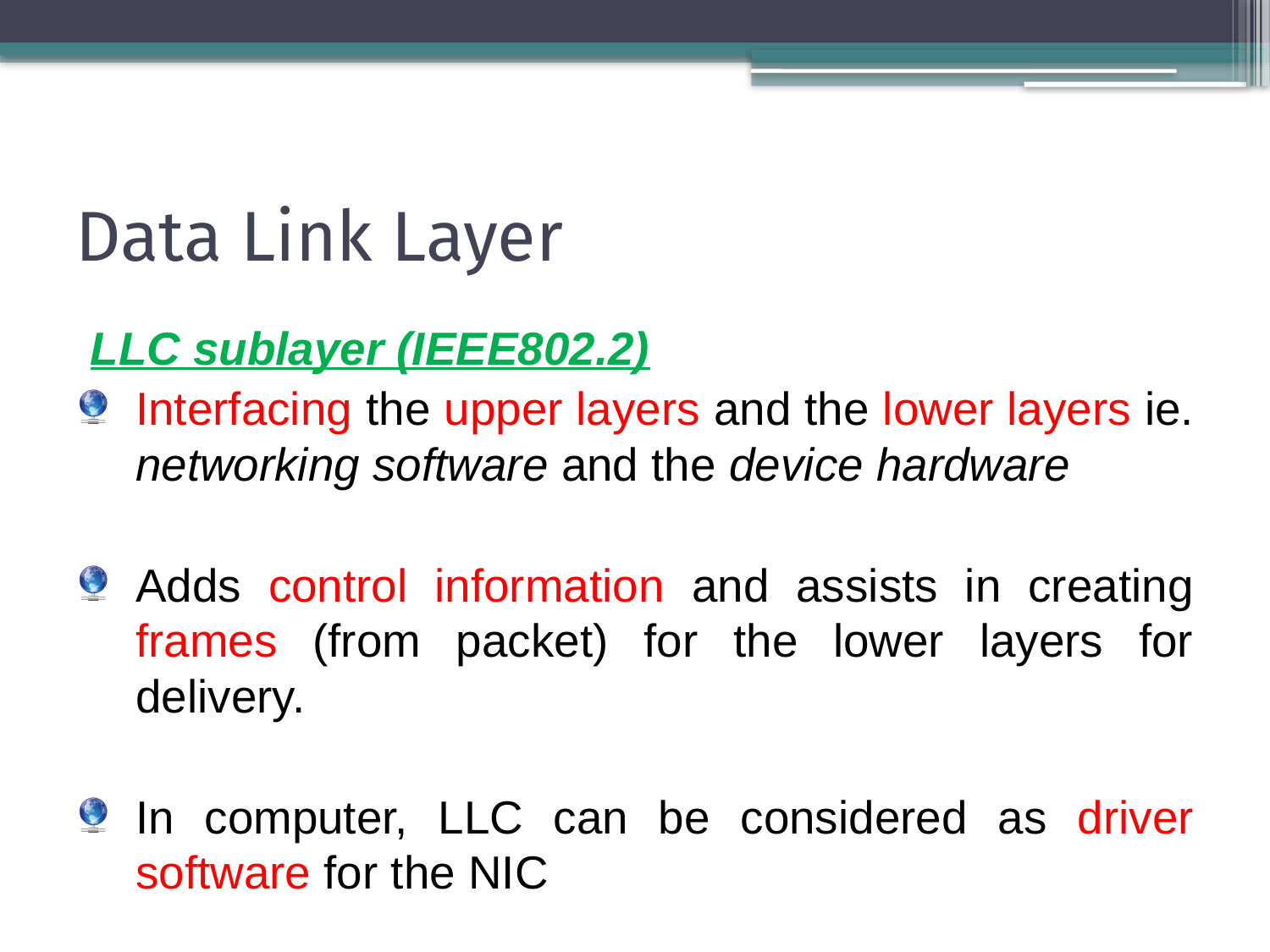

# Data Link Layer
LLC sublayer (IEEE802.2)
Interfacing the upper layers and the lower layers ie. networking software and the device hardware

Adds control information and assists in creating frames (from packet) for the lower layers for delivery.

In computer, LLC can be considered as driver software for the NIC